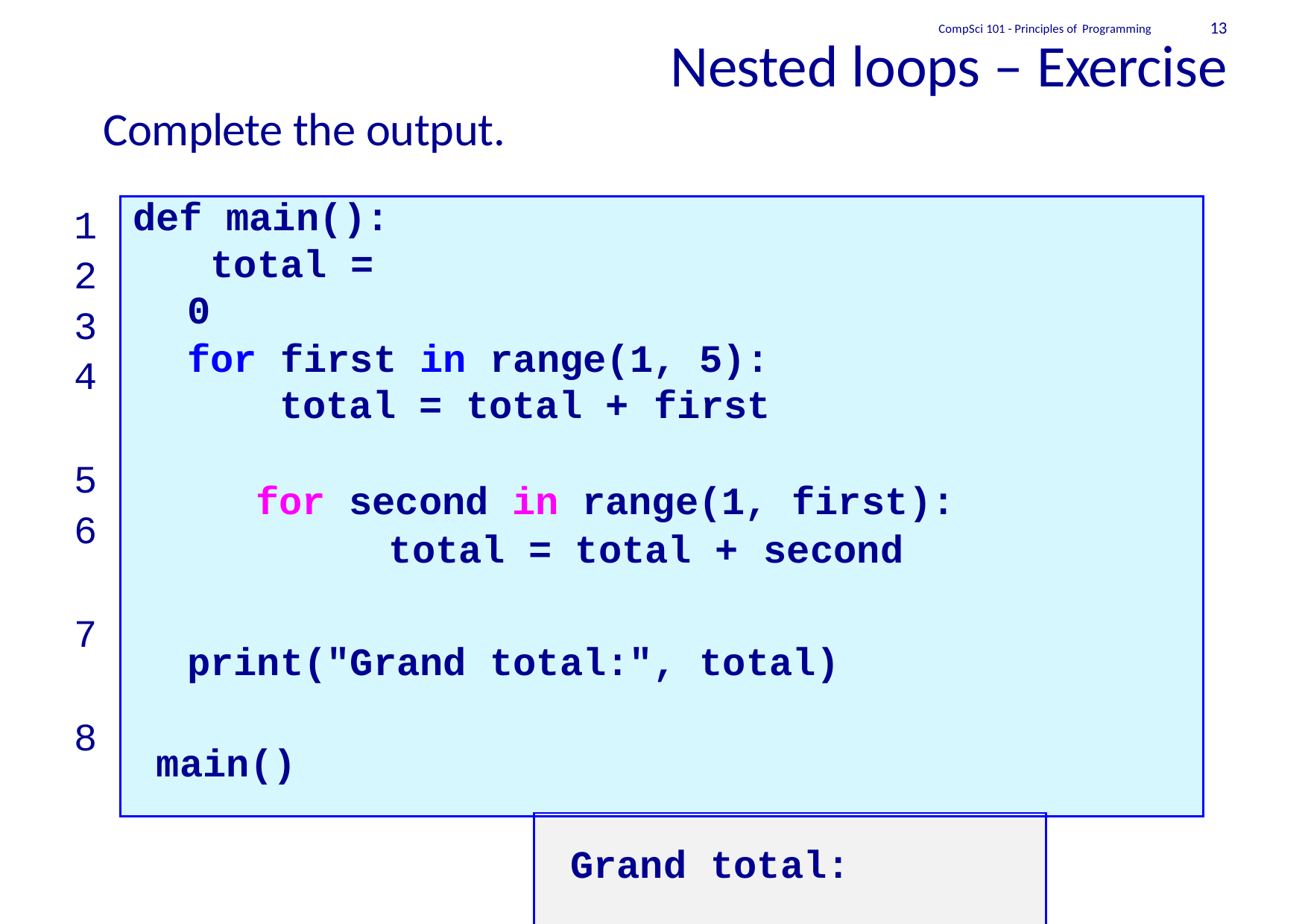

13
CompSci 101 - Principles of Programming
Nested loops – Exercise
Complete the output.
1
2
3
4

5
6

7

8
| def main(): total = 0 for first in range(1, 5): total = total + first for second in range(1, first): total = total + second print("Grand total:", total) main() |  |  |
| --- | --- | --- |
|  |  |  |
|  | Grand total: |  |